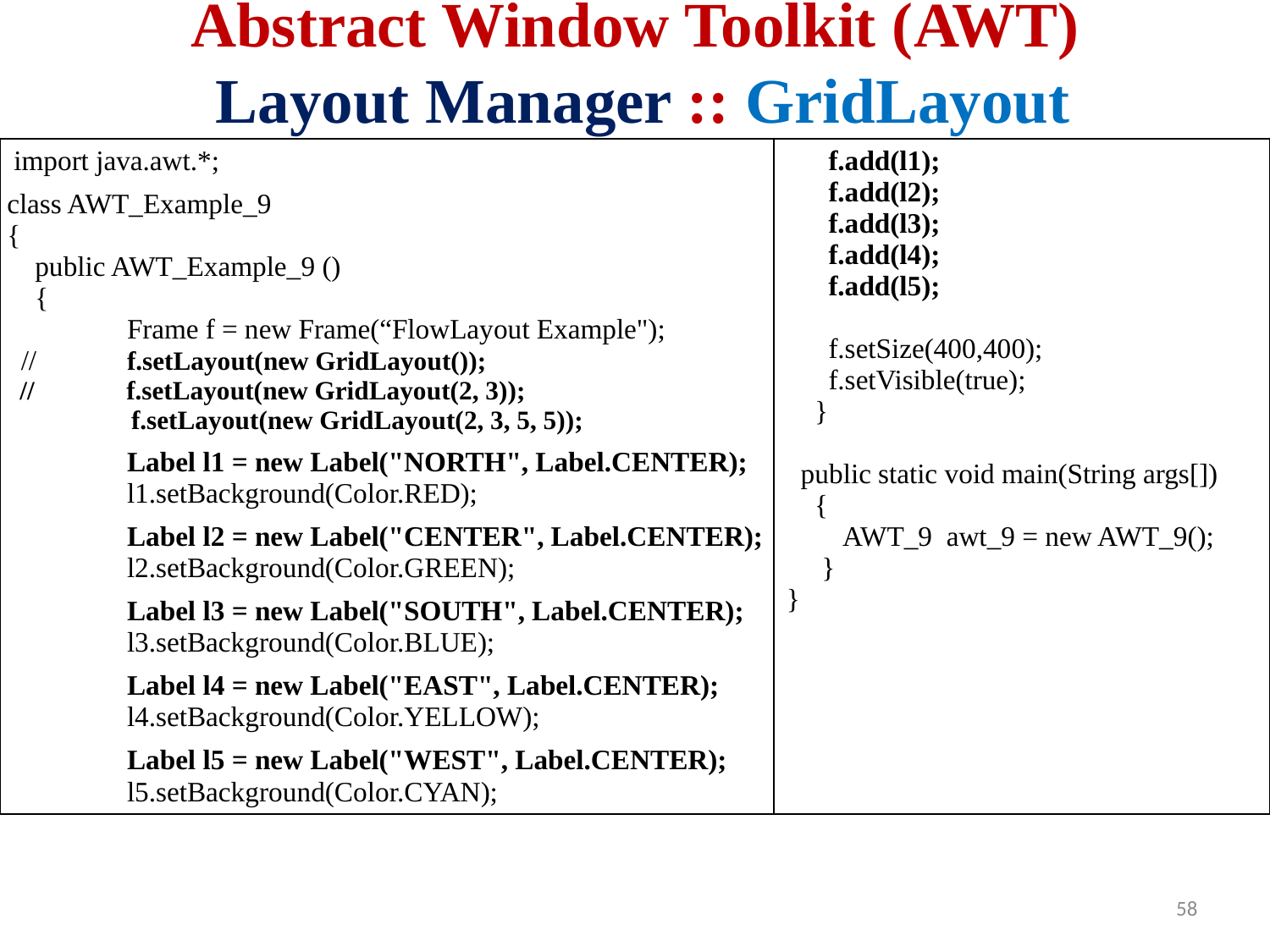

# Abstract Window Toolkit (AWT) Layout Manager :: GridLayout
| import java.awt.\*; class AWT\_Example\_9 { public AWT\_Example\_9 () { Frame f = new Frame(“FlowLayout Example"); // f.setLayout(new GridLayout()); // f.setLayout(new GridLayout(2, 3)); f.setLayout(new GridLayout(2, 3, 5, 5)); Label l1 = new Label("NORTH", Label.CENTER); l1.setBackground(Color.RED); Label l2 = new Label("CENTER", Label.CENTER); l2.setBackground(Color.GREEN); Label l3 = new Label("SOUTH", Label.CENTER); l3.setBackground(Color.BLUE); Label l4 = new Label("EAST", Label.CENTER); l4.setBackground(Color.YELLOW); Label l5 = new Label("WEST", Label.CENTER); l5.setBackground(Color.CYAN); | f.add(l1); f.add(l2); f.add(l3); f.add(l4); f.add(l5); f.setSize(400,400); f.setVisible(true); } public static void main(String args[]) { AWT\_9 awt\_9 = new AWT\_9(); } } |
| --- | --- |
 58